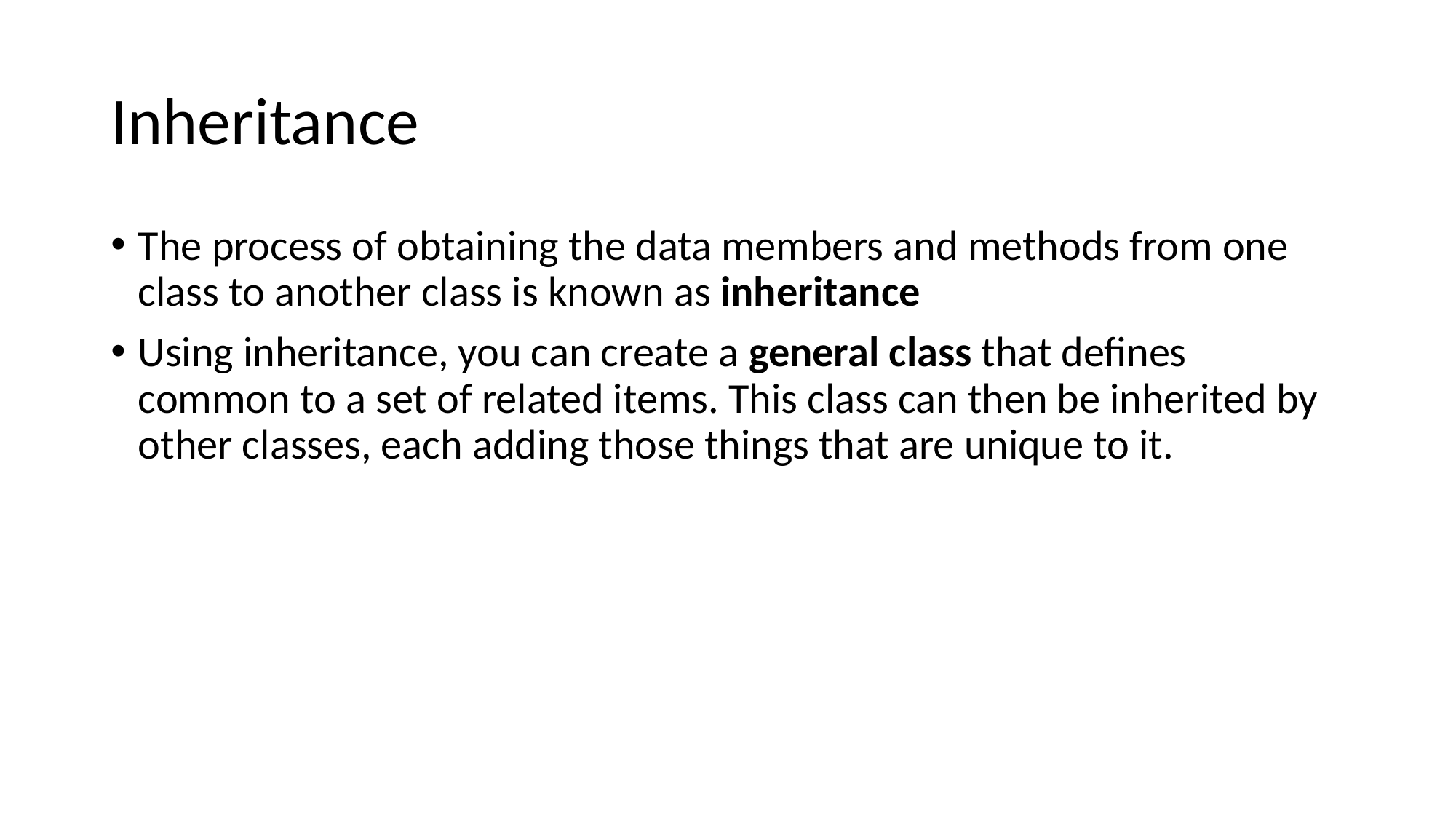

# Inheritance
The process of obtaining the data members and methods from one class to another class is known as inheritance
Using inheritance, you can create a general class that defines common to a set of related items. This class can then be inherited by other classes, each adding those things that are unique to it.